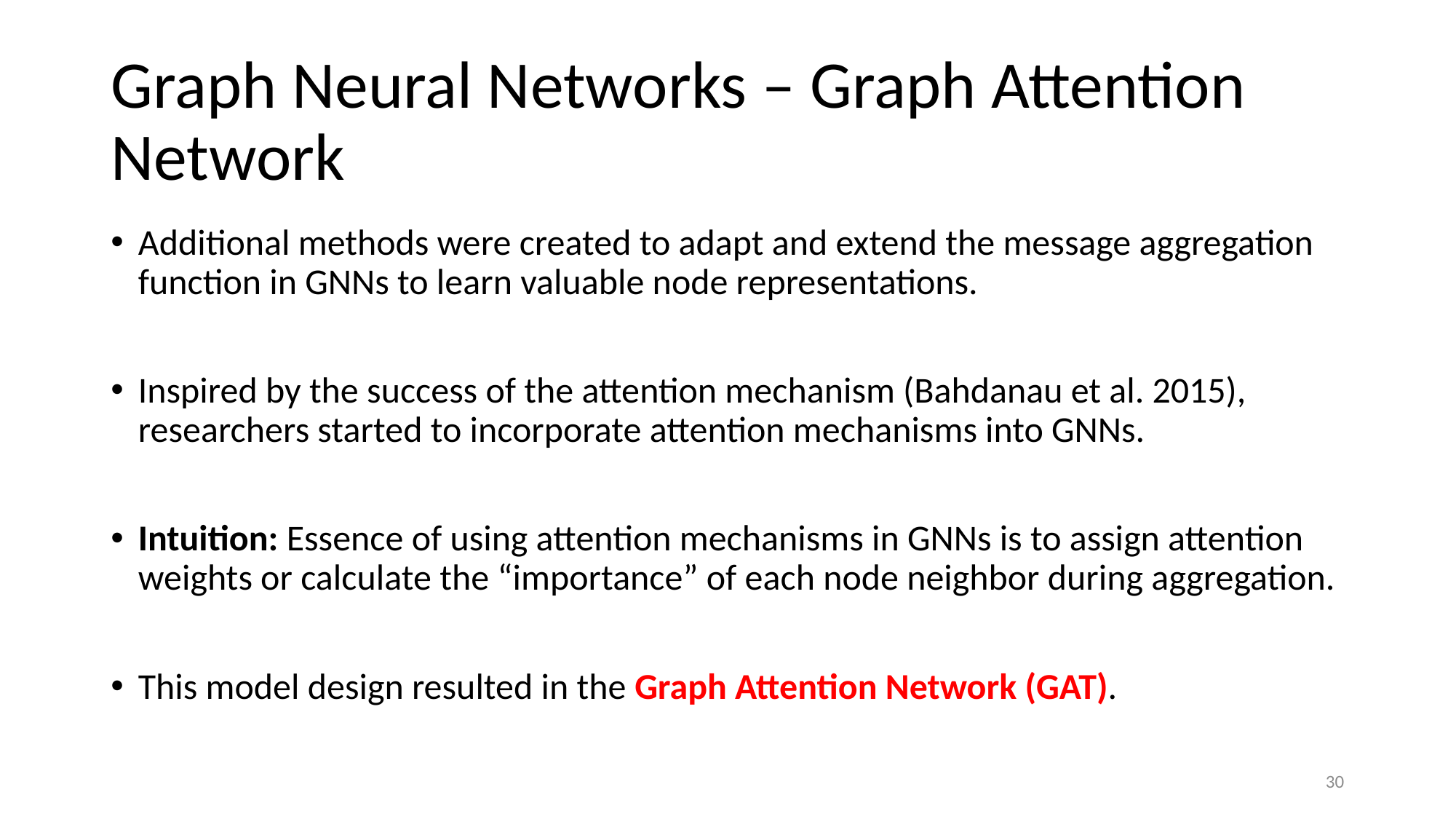

# Graph Neural Networks – Graph Attention Network
Additional methods were created to adapt and extend the message aggregation function in GNNs to learn valuable node representations.

Inspired by the success of the attention mechanism (Bahdanau et al. 2015), researchers started to incorporate attention mechanisms into GNNs.

Intuition: Essence of using attention mechanisms in GNNs is to assign attention weights or calculate the “importance” of each node neighbor during aggregation.

This model design resulted in the Graph Attention Network (GAT).
30